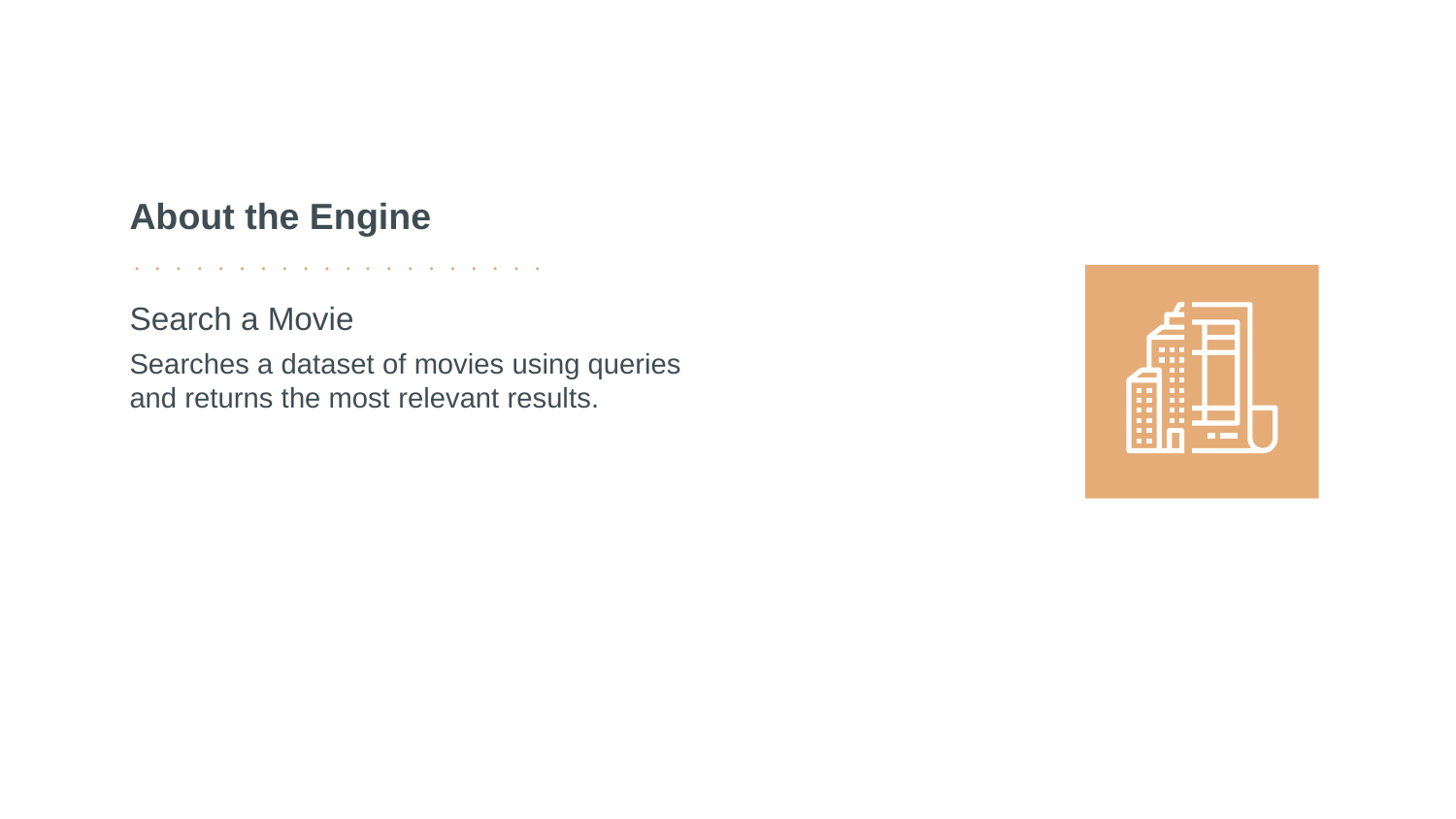

# About the Engine

Search a Movie

Searches a dataset of movies using queries and returns the most relevant results.